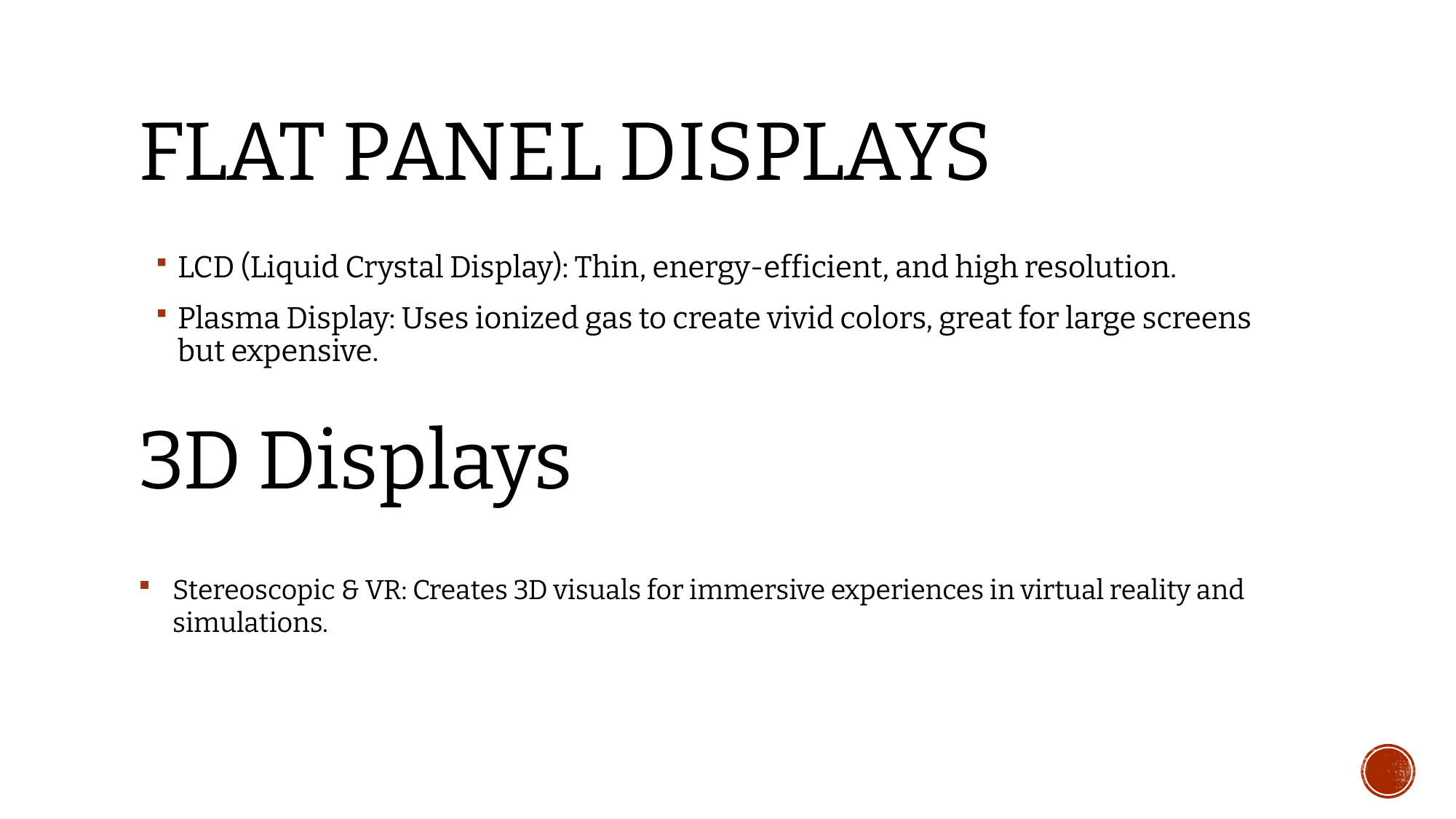

# Flat Panel Displays
LCD (Liquid Crystal Display): Thin, energy-efficient, and high resolution.
Plasma Display: Uses ionized gas to create vivid colors, great for large screens but expensive.
3D Displays
Stereoscopic & VR: Creates 3D visuals for immersive experiences in virtual reality and simulations.